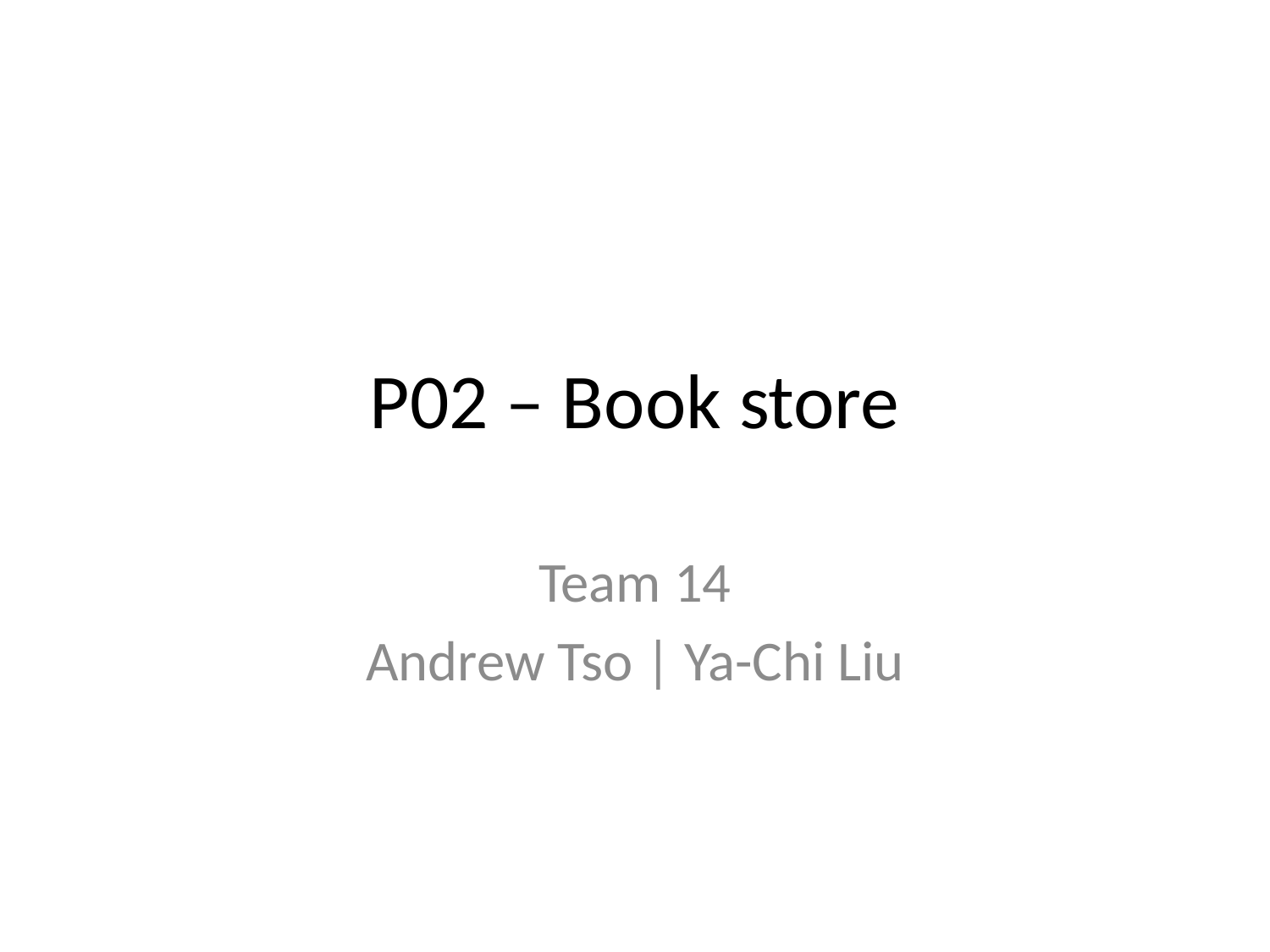

# P02 – Book store
Team 14
Andrew Tso | Ya-Chi Liu